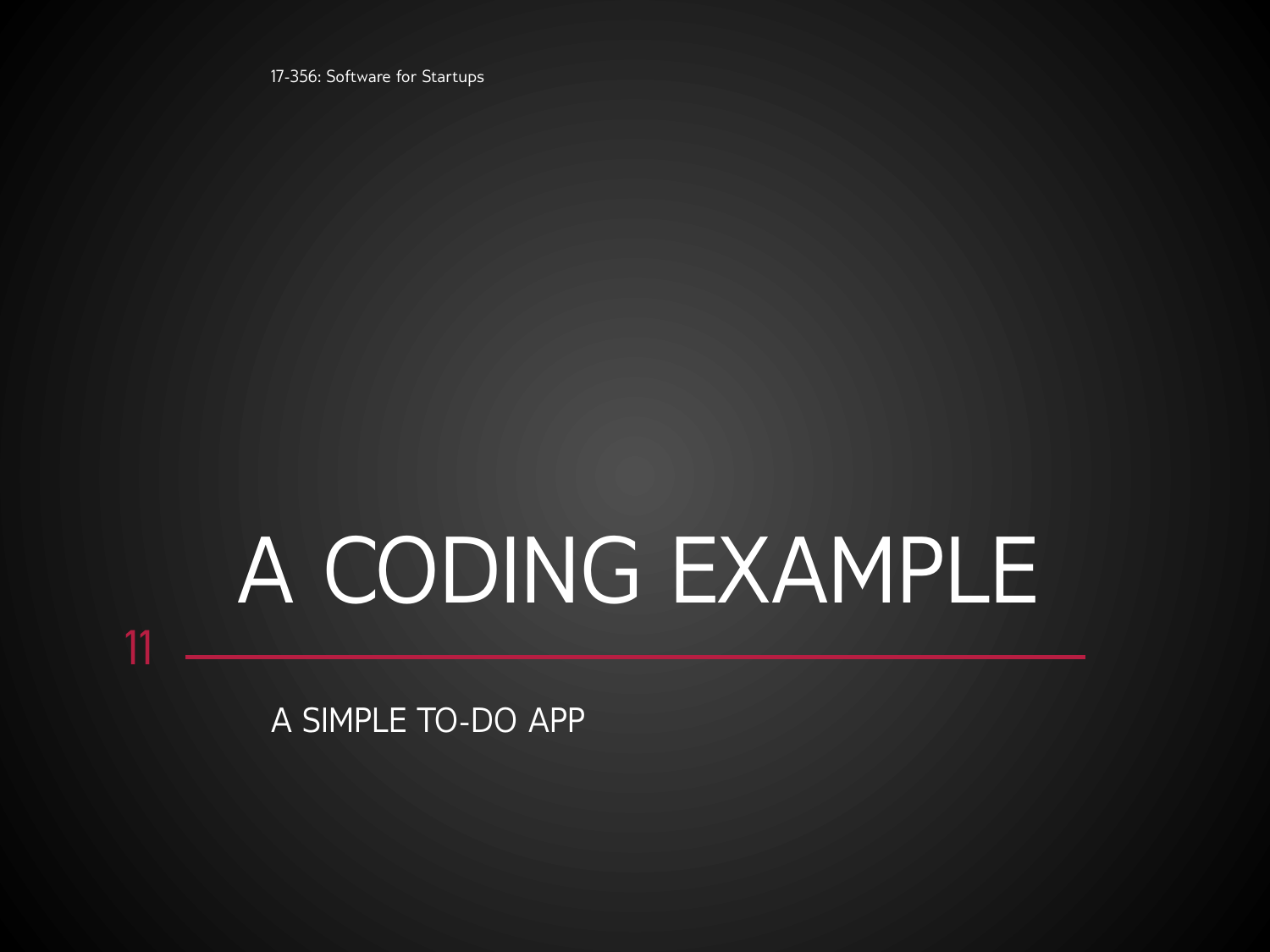

17-356: Software for Startups
# A coding example
11
A simple To-Do app